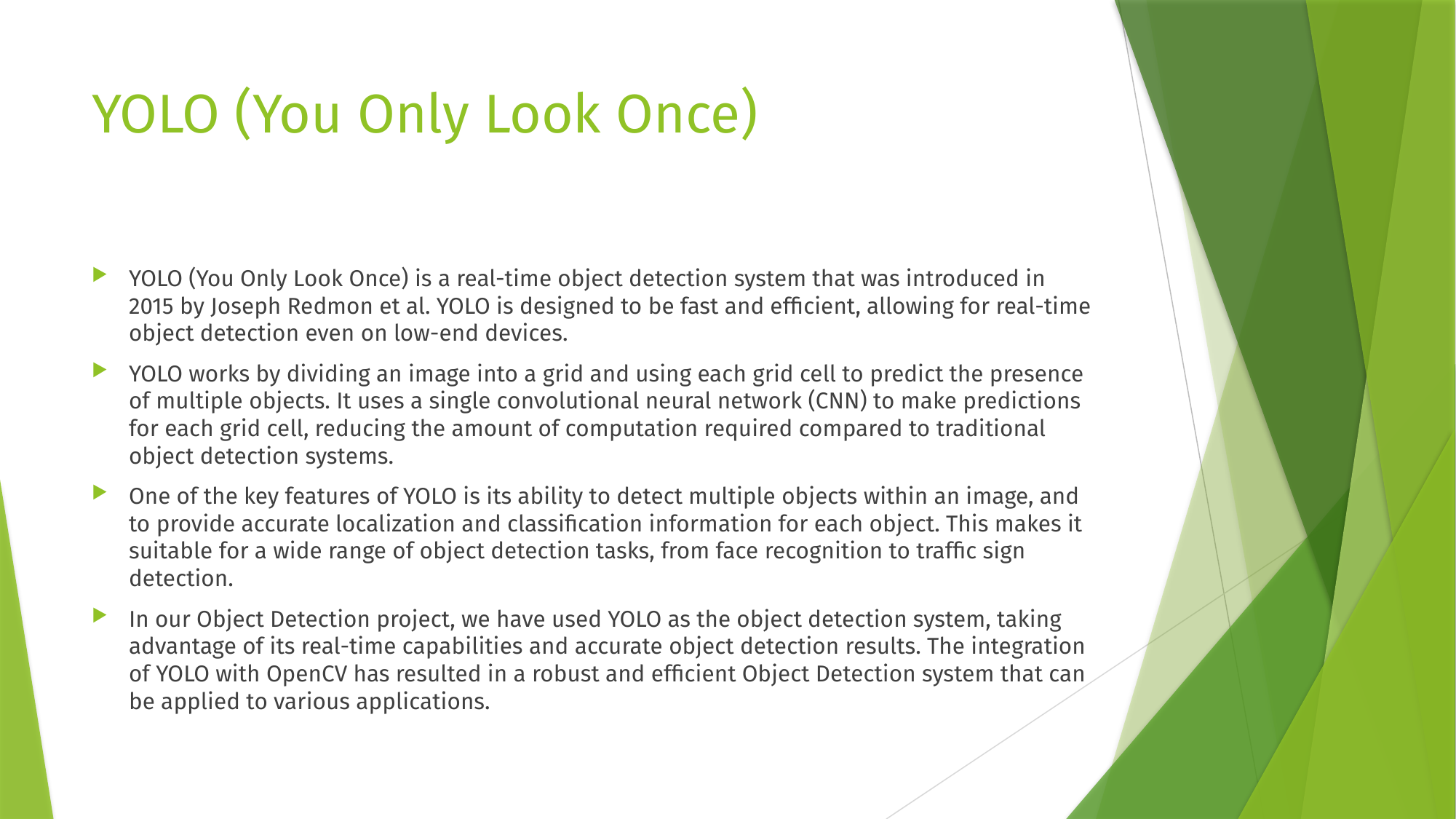

# YOLO (You Only Look Once)
YOLO (You Only Look Once) is a real-time object detection system that was introduced in 2015 by Joseph Redmon et al. YOLO is designed to be fast and efficient, allowing for real-time object detection even on low-end devices.
YOLO works by dividing an image into a grid and using each grid cell to predict the presence of multiple objects. It uses a single convolutional neural network (CNN) to make predictions for each grid cell, reducing the amount of computation required compared to traditional object detection systems.
One of the key features of YOLO is its ability to detect multiple objects within an image, and to provide accurate localization and classification information for each object. This makes it suitable for a wide range of object detection tasks, from face recognition to traffic sign detection.
In our Object Detection project, we have used YOLO as the object detection system, taking advantage of its real-time capabilities and accurate object detection results. The integration of YOLO with OpenCV has resulted in a robust and efficient Object Detection system that can be applied to various applications.